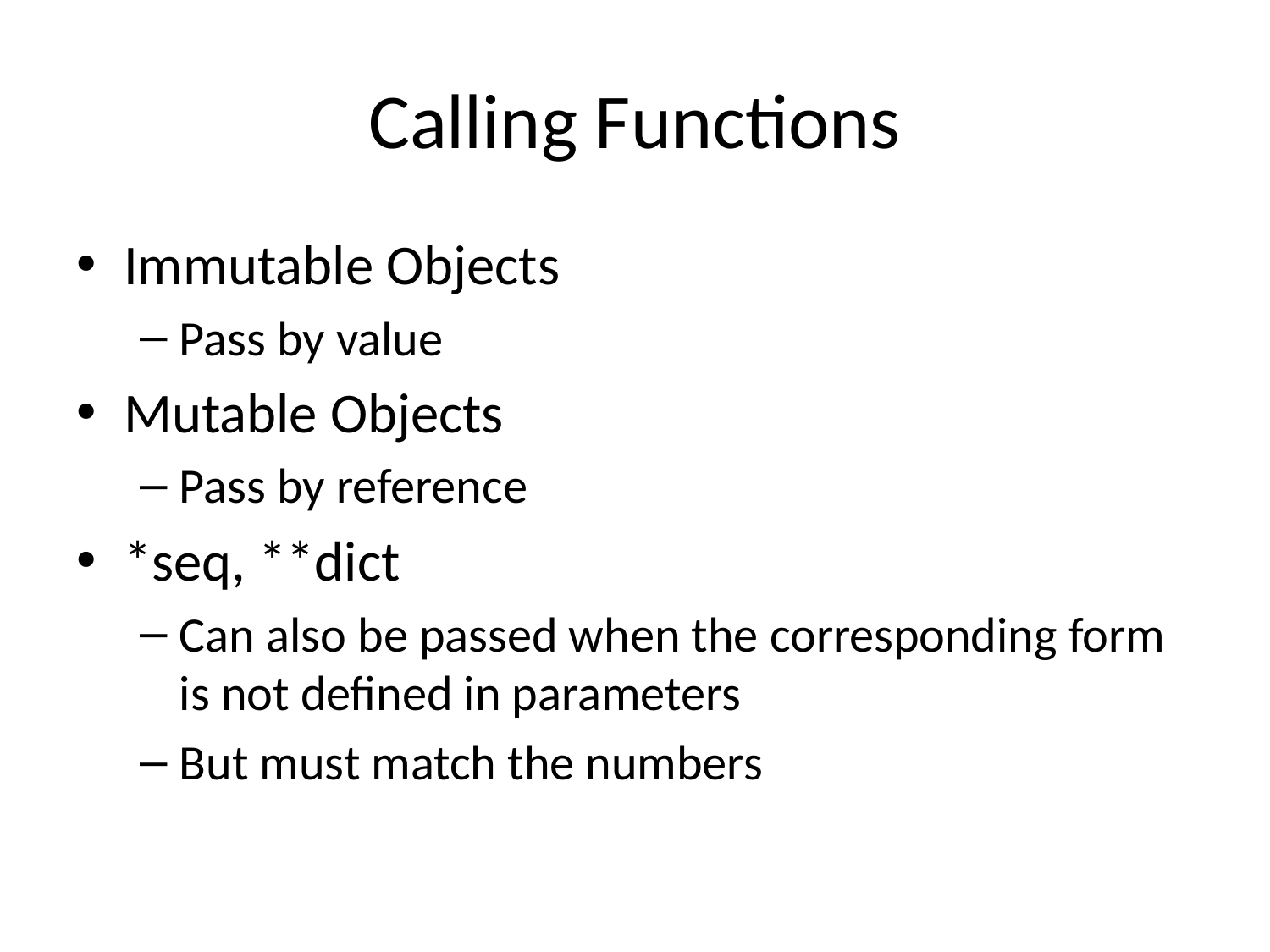

# Calling Functions
Immutable Objects
Pass by value
Mutable Objects
Pass by reference
*seq, **dict
Can also be passed when the corresponding form is not defined in parameters
But must match the numbers